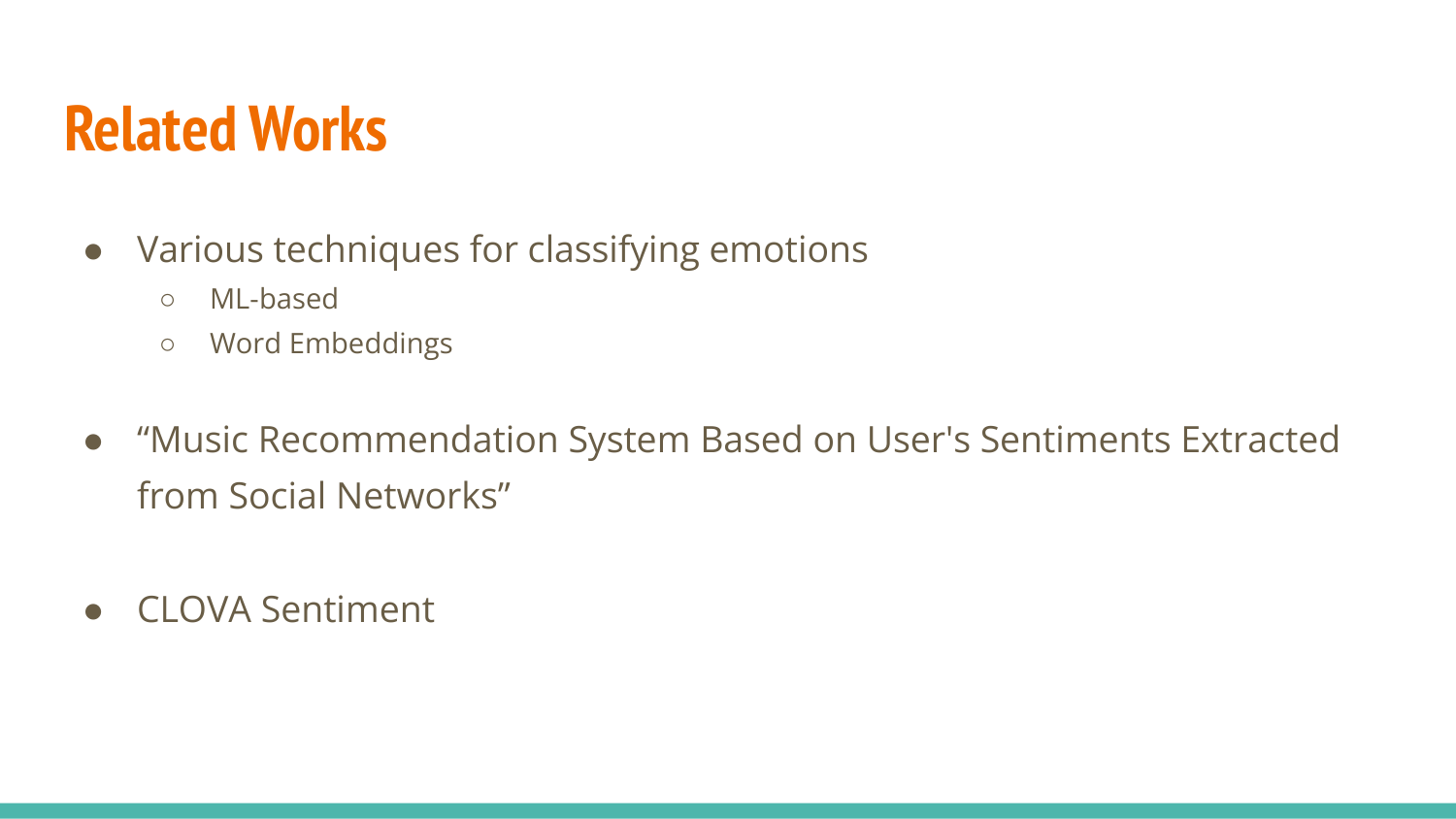

# Related Works
Various techniques for classifying emotions
ML-based
Word Embeddings
“Music Recommendation System Based on User's Sentiments Extracted from Social Networks”
CLOVA Sentiment